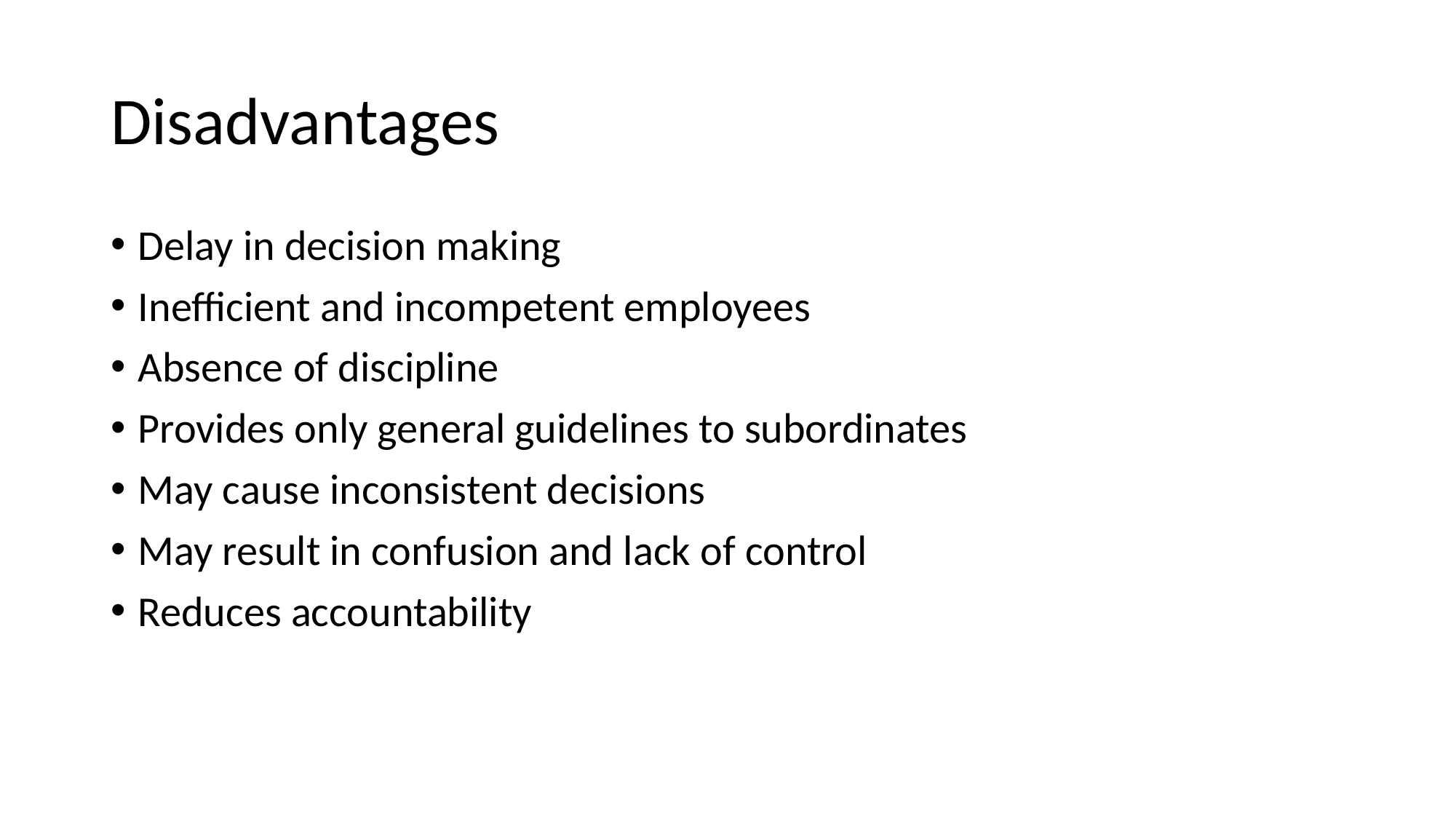

# Disadvantages
Delay in decision making
Inefficient and incompetent employees
Absence of discipline
Provides only general guidelines to subordinates
May cause inconsistent decisions
May result in confusion and lack of control
Reduces accountability